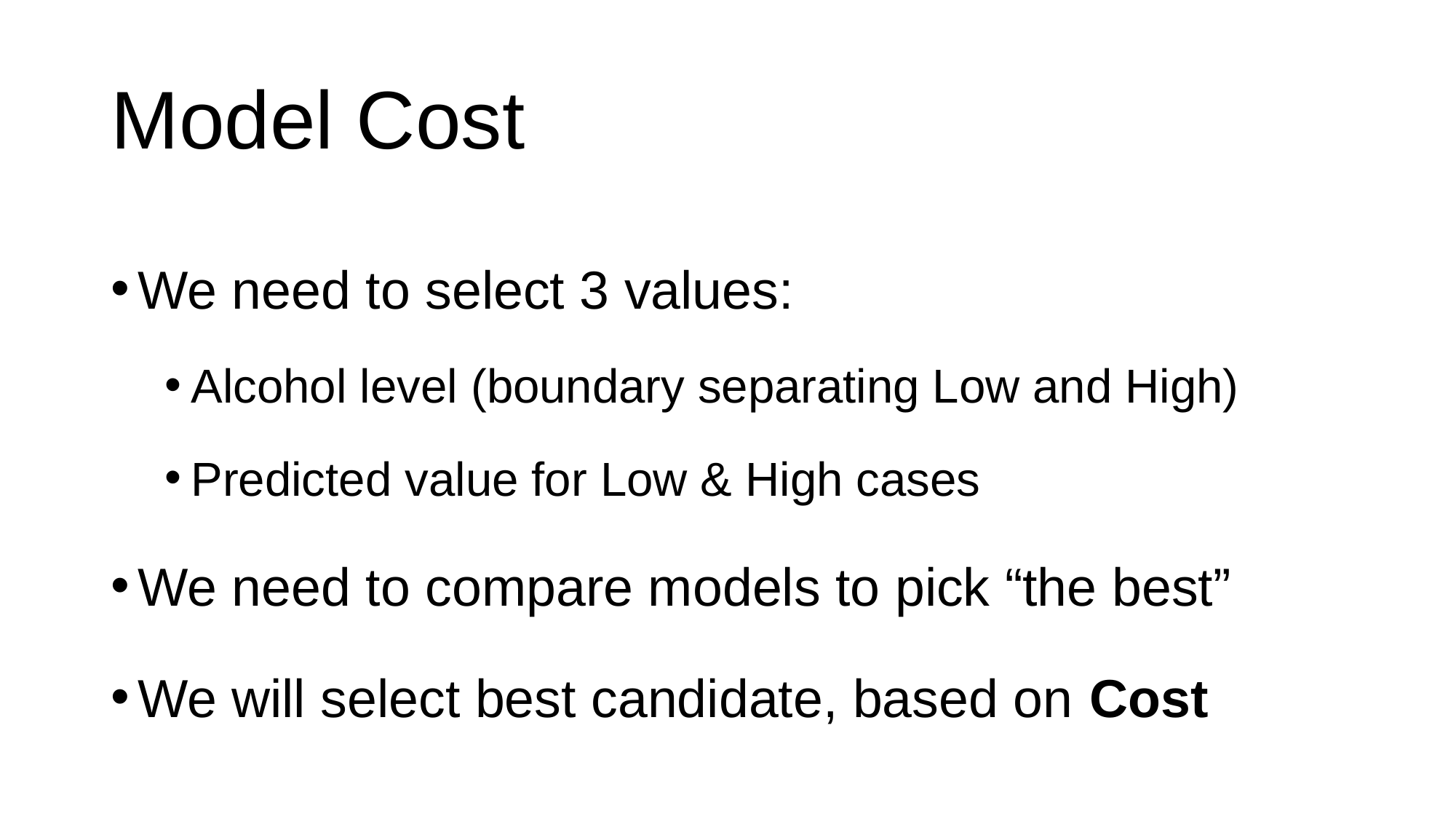

# Model Cost
We need to select 3 values:
Alcohol level (boundary separating Low and High)
Predicted value for Low & High cases
We need to compare models to pick “the best”
We will select best candidate, based on Cost